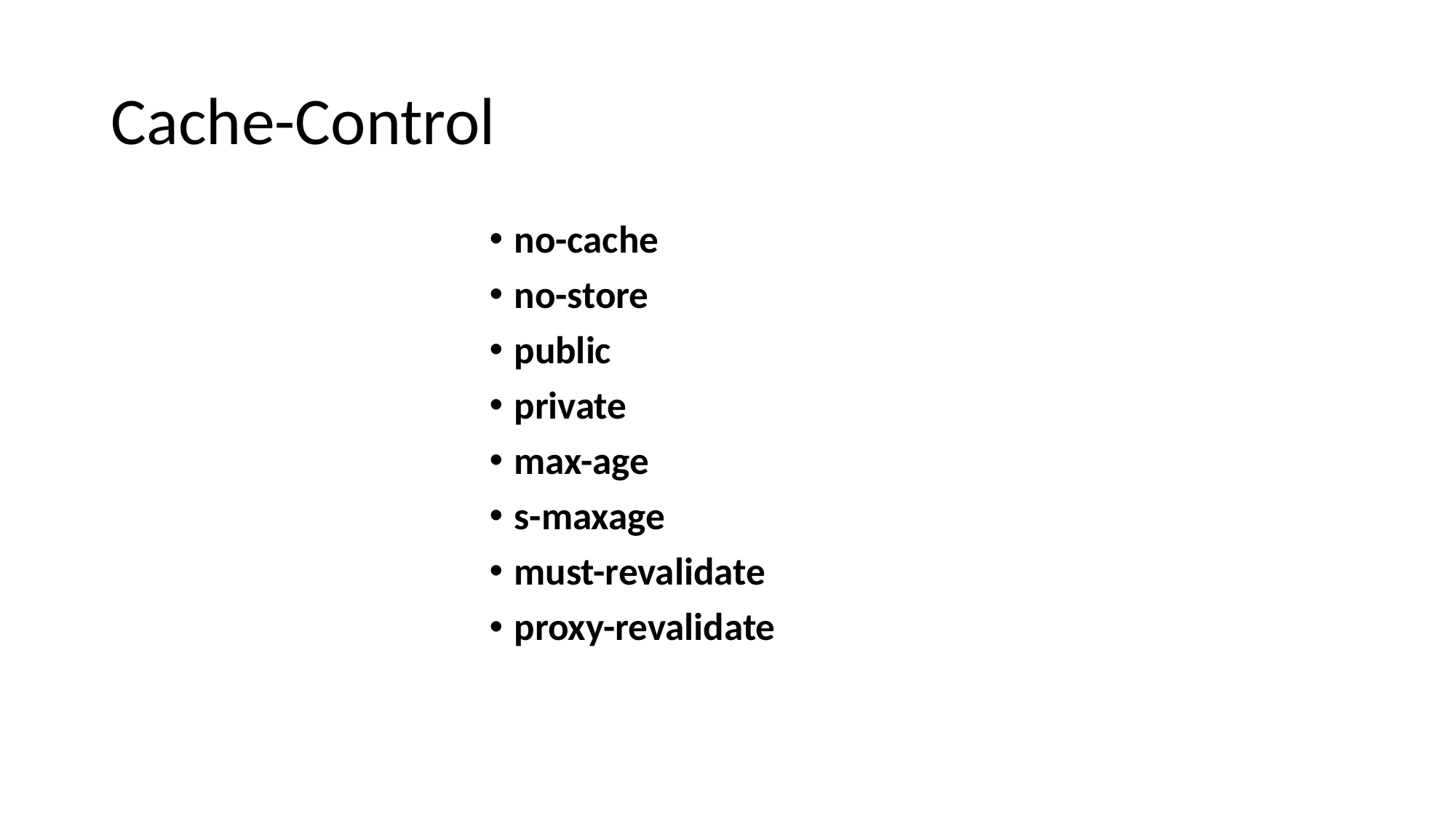

# Cache-Control
no-cache
no-store
public
private
max-age
s-maxage
must-revalidate
proxy-revalidate